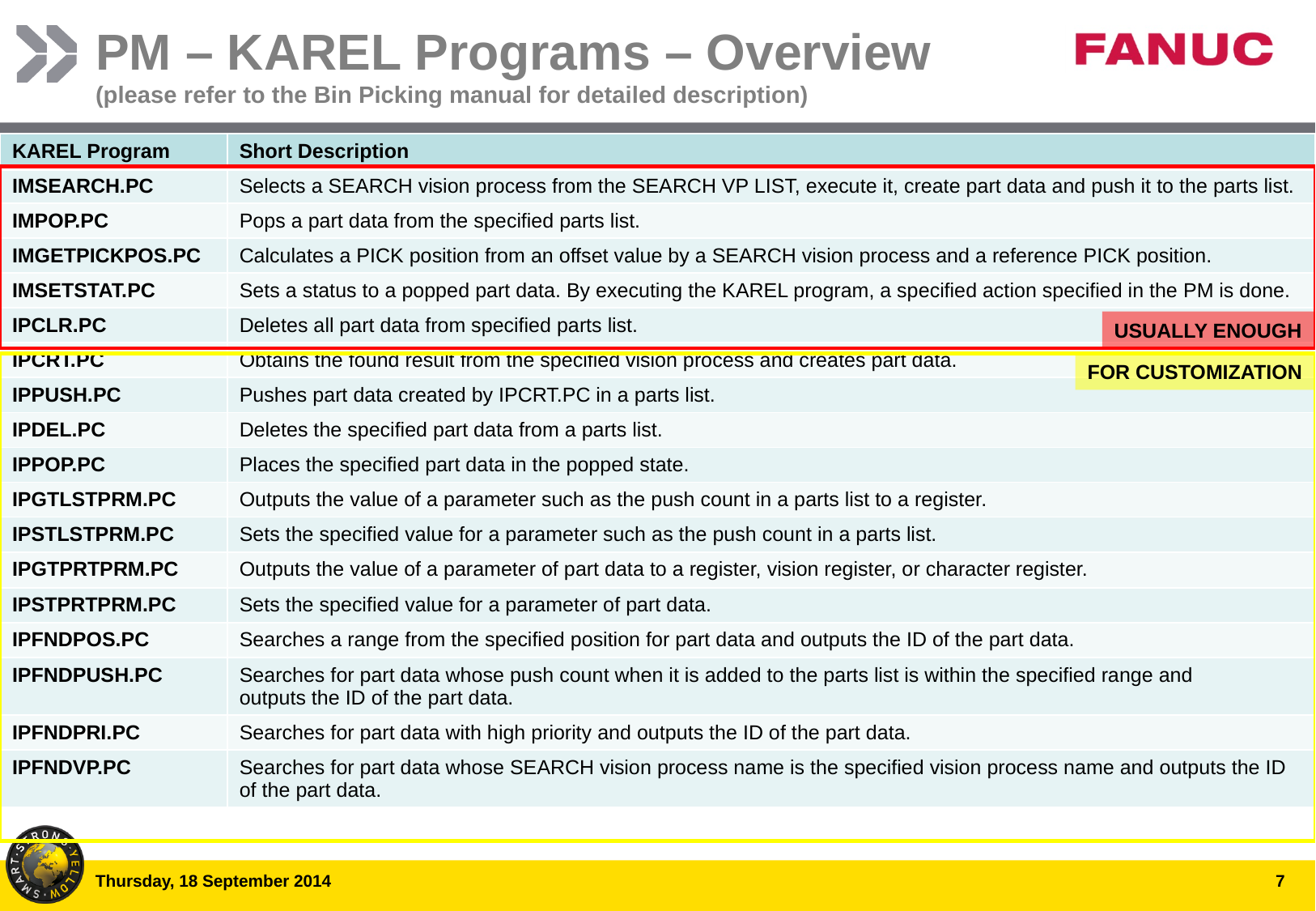

# PM – KAREL Programs – Overview (please refer to the Bin Picking manual for detailed description)
| KAREL Program | Short Description |
| --- | --- |
| IMSEARCH.PC | Selects a SEARCH vision process from the SEARCH VP LIST, execute it, create part data and push it to the parts list. |
| IMPOP.PC | Pops a part data from the specified parts list. |
| IMGETPICKPOS.PC | Calculates a PICK position from an offset value by a SEARCH vision process and a reference PICK position. |
| IMSETSTAT.PC | Sets a status to a popped part data. By executing the KAREL program, a specified action specified in the PM is done. |
| IPCLR.PC | Deletes all part data from specified parts list. |
| IPCRT.PC | Obtains the found result from the specified vision process and creates part data. |
| IPPUSH.PC | Pushes part data created by IPCRT.PC in a parts list. |
| IPDEL.PC | Deletes the specified part data from a parts list. |
| IPPOP.PC | Places the specified part data in the popped state. |
| IPGTLSTPRM.PC | Outputs the value of a parameter such as the push count in a parts list to a register. |
| IPSTLSTPRM.PC | Sets the specified value for a parameter such as the push count in a parts list. |
| IPGTPRTPRM.PC | Outputs the value of a parameter of part data to a register, vision register, or character register. |
| IPSTPRTPRM.PC | Sets the specified value for a parameter of part data. |
| IPFNDPOS.PC | Searches a range from the specified position for part data and outputs the ID of the part data. |
| IPFNDPUSH.PC | Searches for part data whose push count when it is added to the parts list is within the specified range and outputs the ID of the part data. |
| IPFNDPRI.PC | Searches for part data with high priority and outputs the ID of the part data. |
| IPFNDVP.PC | Searches for part data whose SEARCH vision process name is the specified vision process name and outputs the ID of the part data. |

USUALLY ENOUGH

FOR CUSTOMIZATION
Thursday, 18 September 2014
7